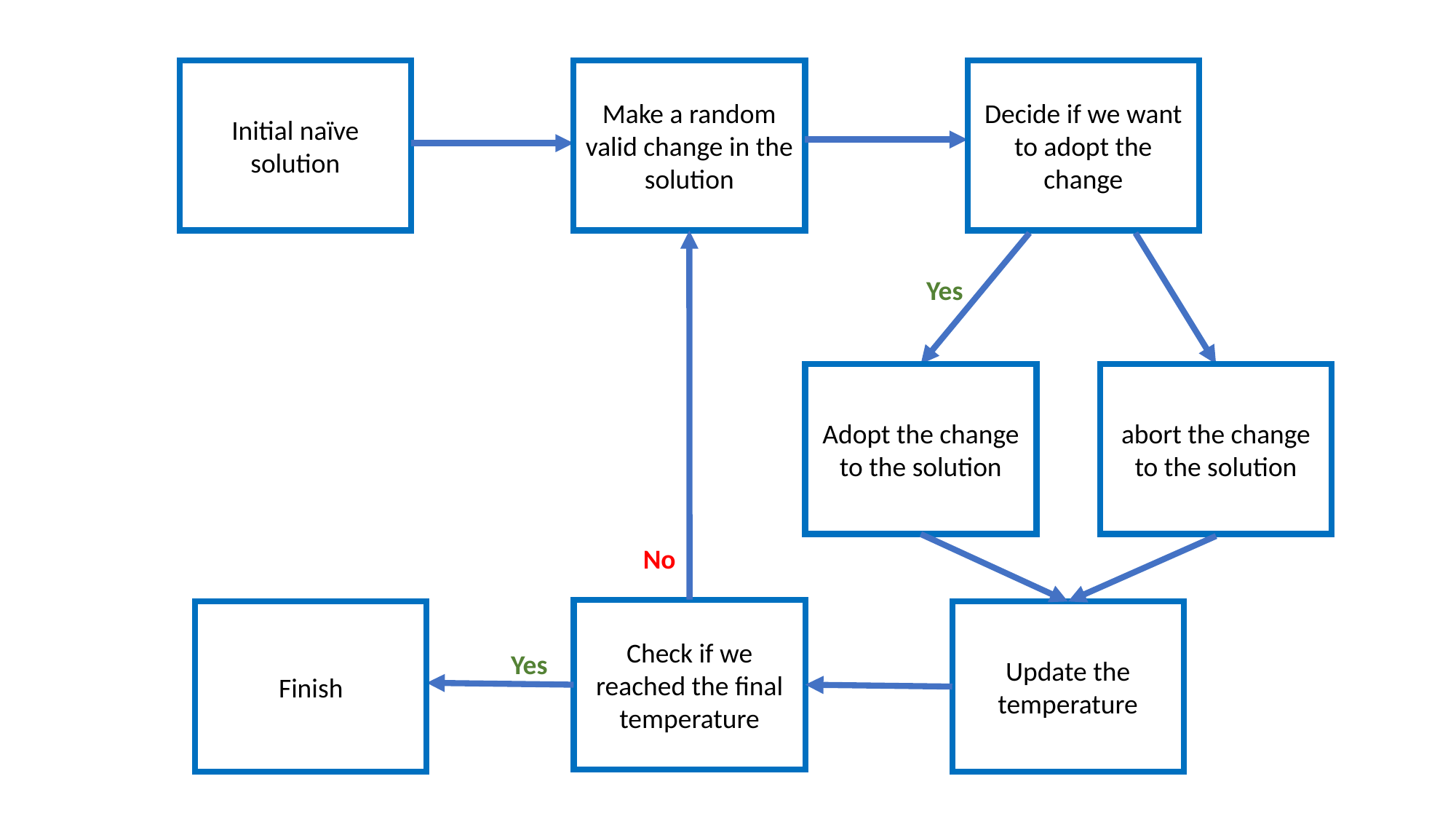

Initial naïve solution
Make a random valid change in the solution
Decide if we want to adopt the change
Yes
Adopt the change to the solution
abort the change to the solution
No
Check if we reached the final temperature
Finish
Update the temperature
Yes